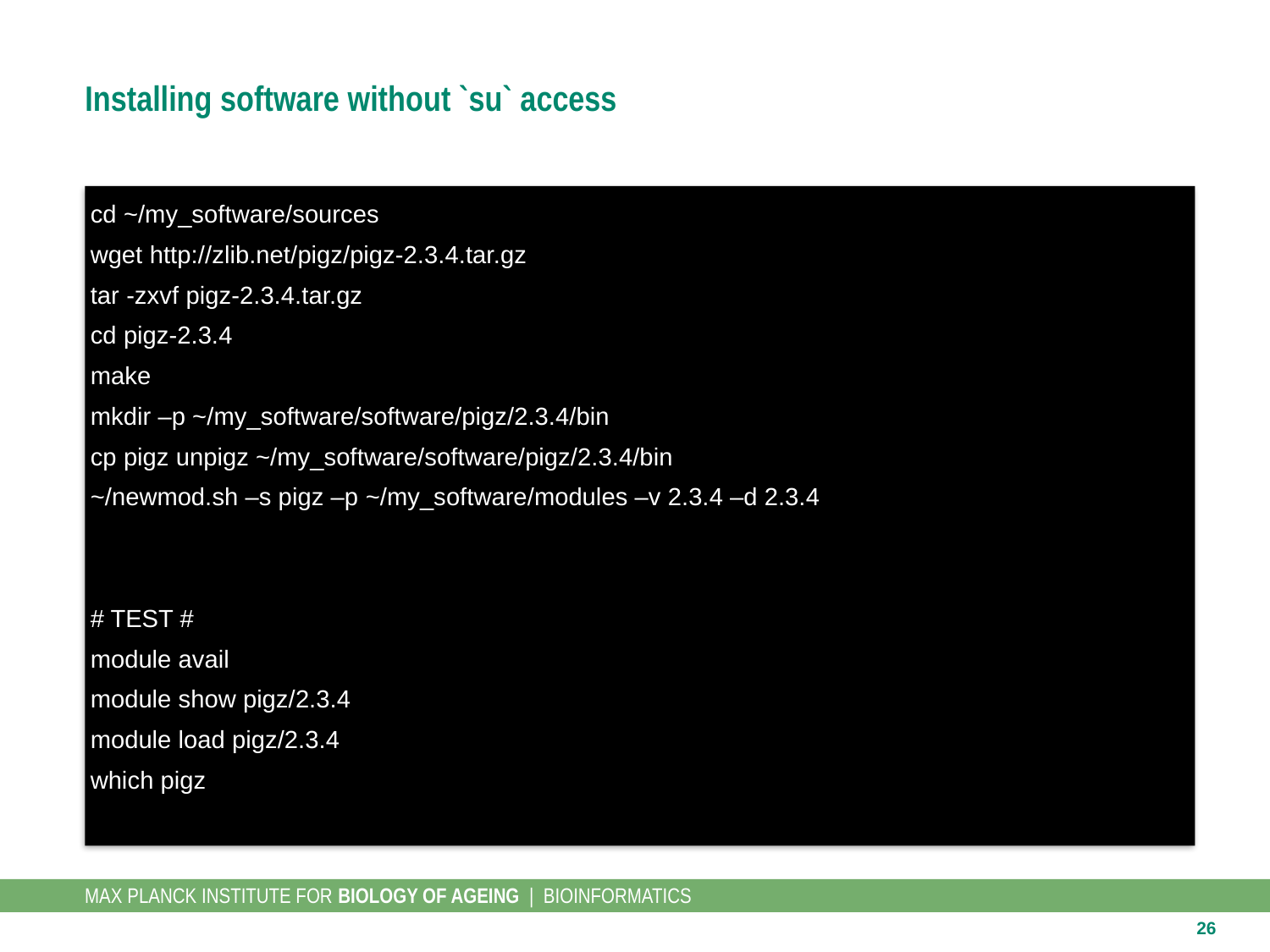

# Installing software without `su` access
 cd ~/my_software/sources
 wget http://zlib.net/pigz/pigz-2.3.4.tar.gz
 tar -zxvf pigz-2.3.4.tar.gz
 cd pigz-2.3.4
 make
 mkdir –p ~/my_software/software/pigz/2.3.4/bin
 cp pigz unpigz ~/my_software/software/pigz/2.3.4/bin
 ~/newmod.sh –s pigz –p ~/my_software/modules –v 2.3.4 –d 2.3.4

 # TEST #
 module avail
 module show pigz/2.3.4
 module load pigz/2.3.4
 which pigz

26